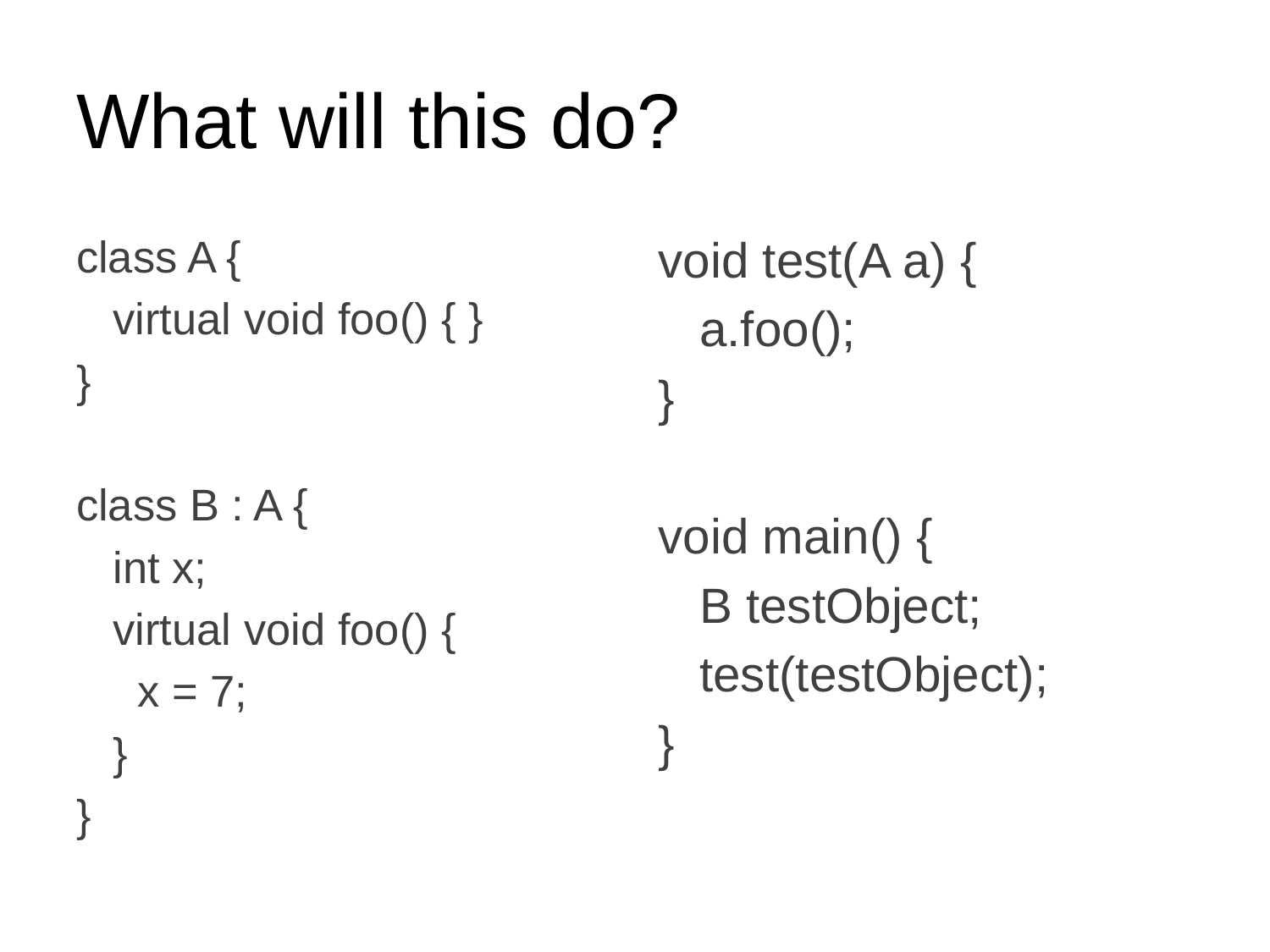

# What will this do?
class A {
   virtual void foo() { }
}

class B : A {
   int x;
   virtual void foo() {
     x = 7;
   }
}

void test(A a) {
   a.foo();
}

void main() {
   B testObject;
   test(testObject);
}